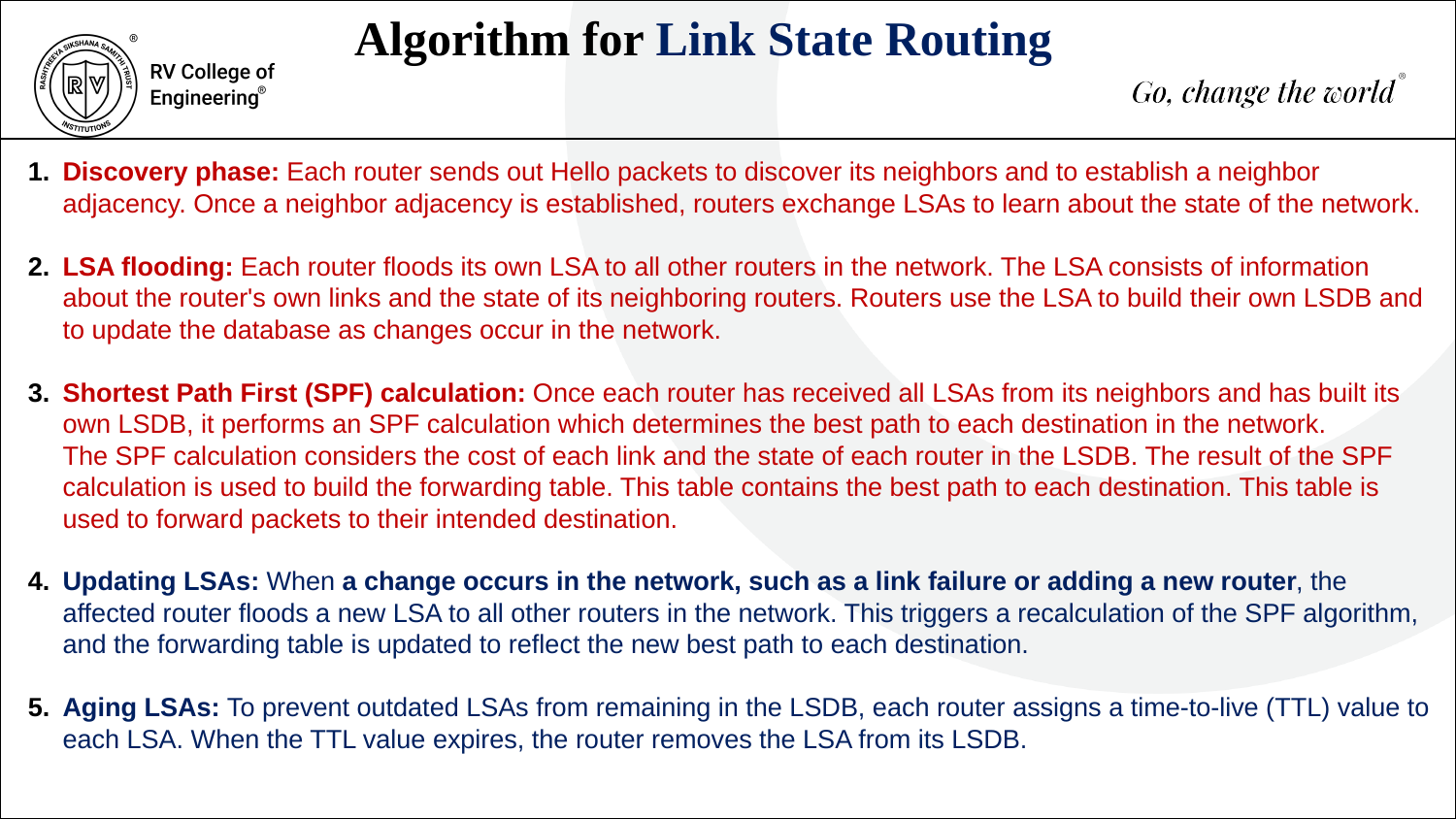

Algorithm for Link State Routing

Discovery phase: Each router sends out Hello packets to discover its neighbors and to establish a neighbor adjacency. Once a neighbor adjacency is established, routers exchange LSAs to learn about the state of the network.
LSA flooding: Each router floods its own LSA to all other routers in the network. The LSA consists of information about the router's own links and the state of its neighboring routers. Routers use the LSA to build their own LSDB and to update the database as changes occur in the network.
Shortest Path First (SPF) calculation: Once each router has received all LSAs from its neighbors and has built its own LSDB, it performs an SPF calculation which determines the best path to each destination in the network. 
The SPF calculation considers the cost of each link and the state of each router in the LSDB. The result of the SPF calculation is used to build the forwarding table. This table contains the best path to each destination. This table is used to forward packets to their intended destination.
Updating LSAs: When a change occurs in the network, such as a link failure or adding a new router, the affected router floods a new LSA to all other routers in the network. This triggers a recalculation of the SPF algorithm, and the forwarding table is updated to reflect the new best path to each destination.
Aging LSAs: To prevent outdated LSAs from remaining in the LSDB, each router assigns a time-to-live (TTL) value to each LSA. When the TTL value expires, the router removes the LSA from its LSDB.